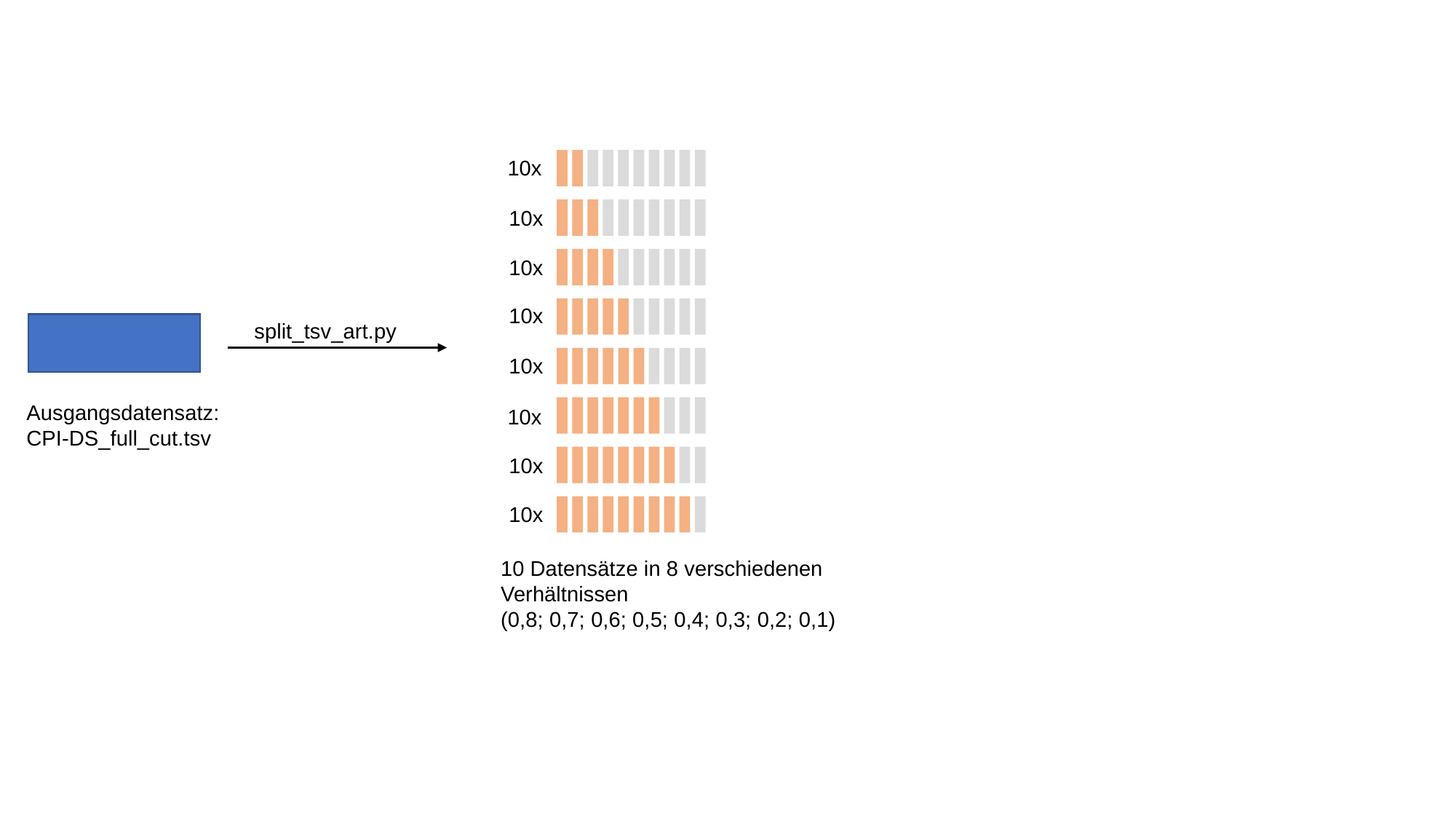

10x

10 Datensätze in 8 verschiedenen Verhältnissen
(0,8; 0,7; 0,6; 0,5; 0,4; 0,3; 0,2; 0,1)
10x
10x
10x
10x
10x
10x
10x
split_tsv_art.py

Ausgangsdatensatz:
CPI-DS_full_cut.tsv